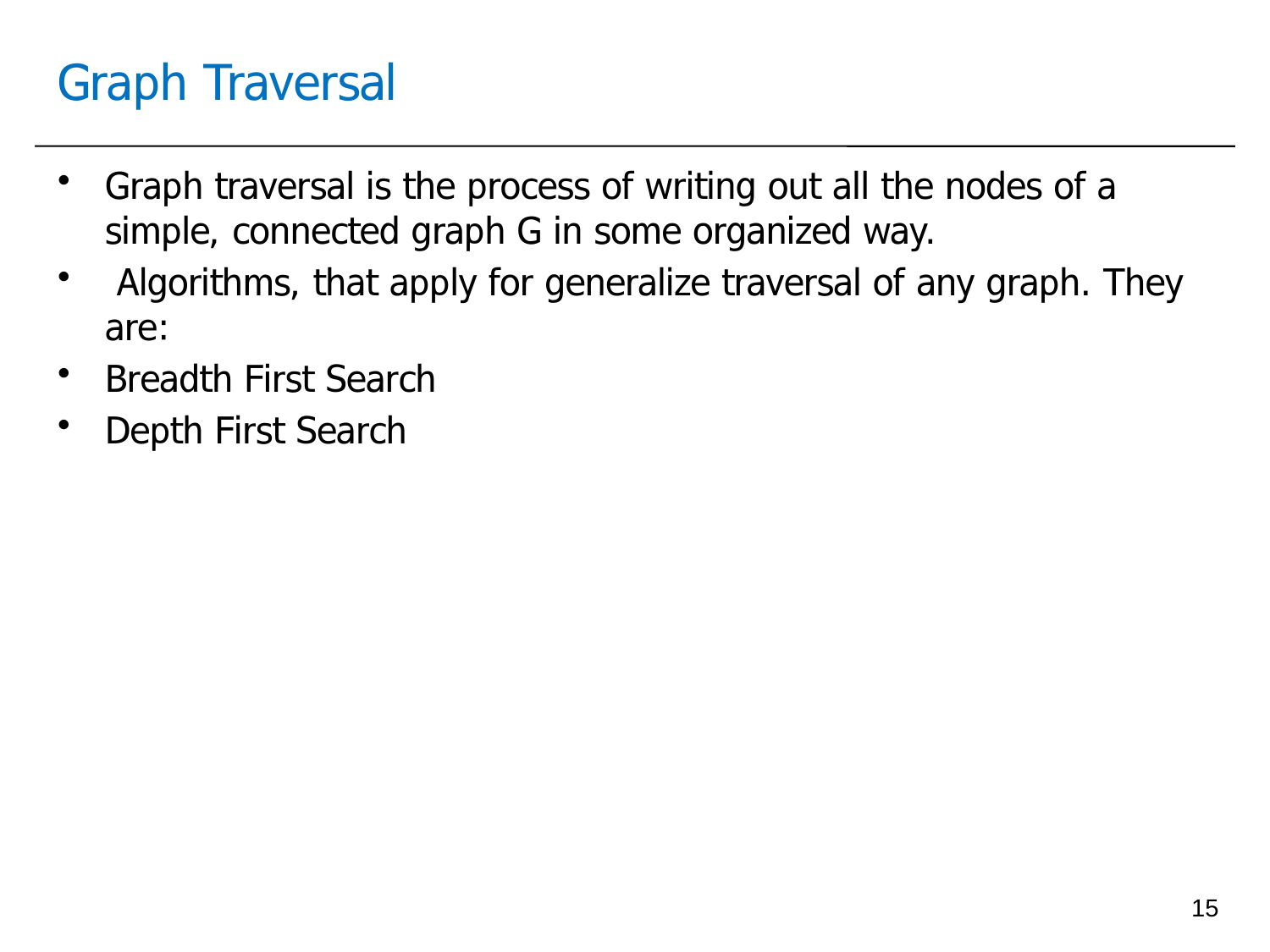

# Graph Traversal
Graph traversal is the process of writing out all the nodes of a simple, connected graph G in some organized way.
 Algorithms, that apply for generalize traversal of any graph. They are:
Breadth First Search
Depth First Search

15